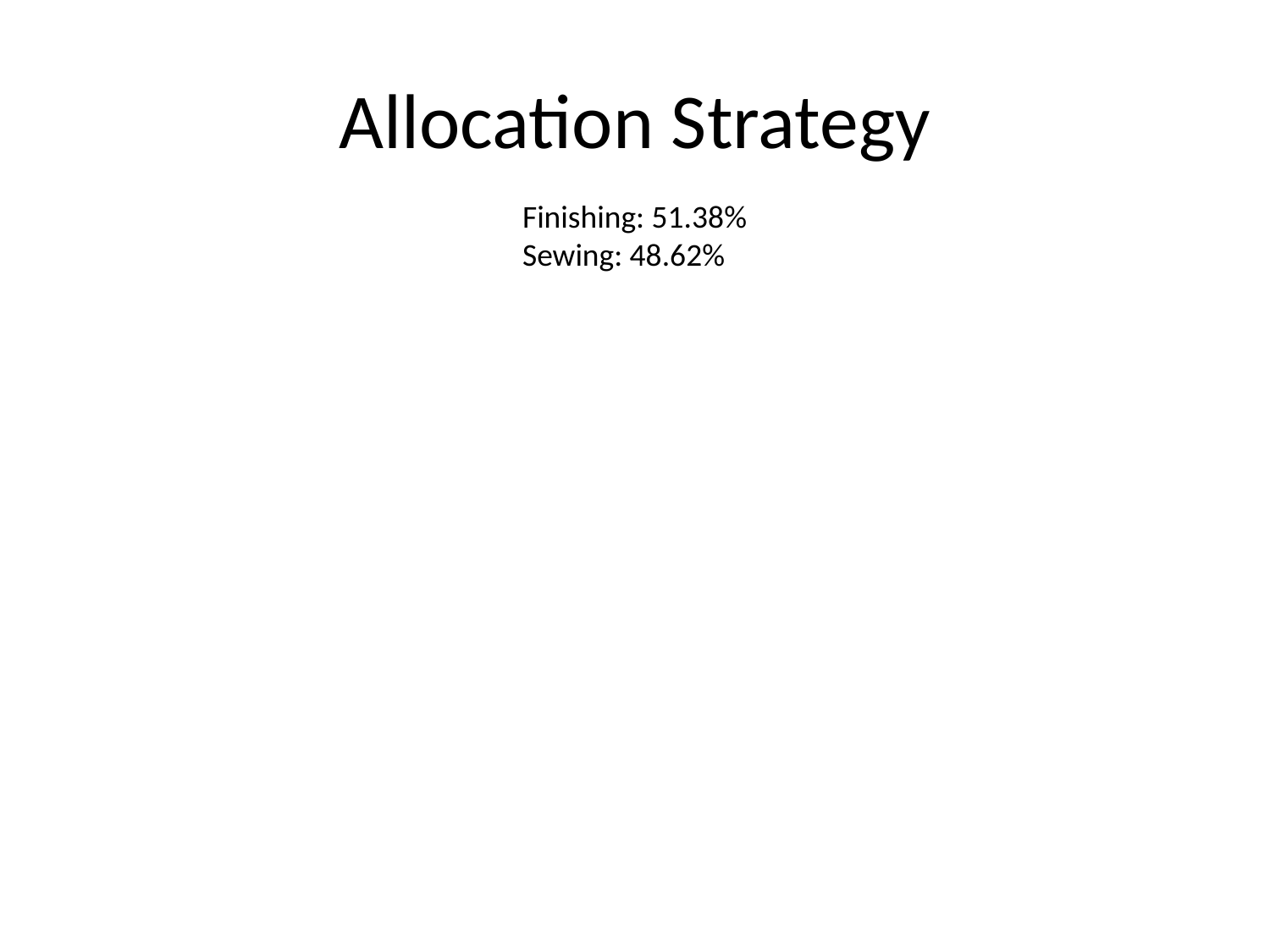

# Allocation Strategy
Finishing: 51.38%
Sewing: 48.62%